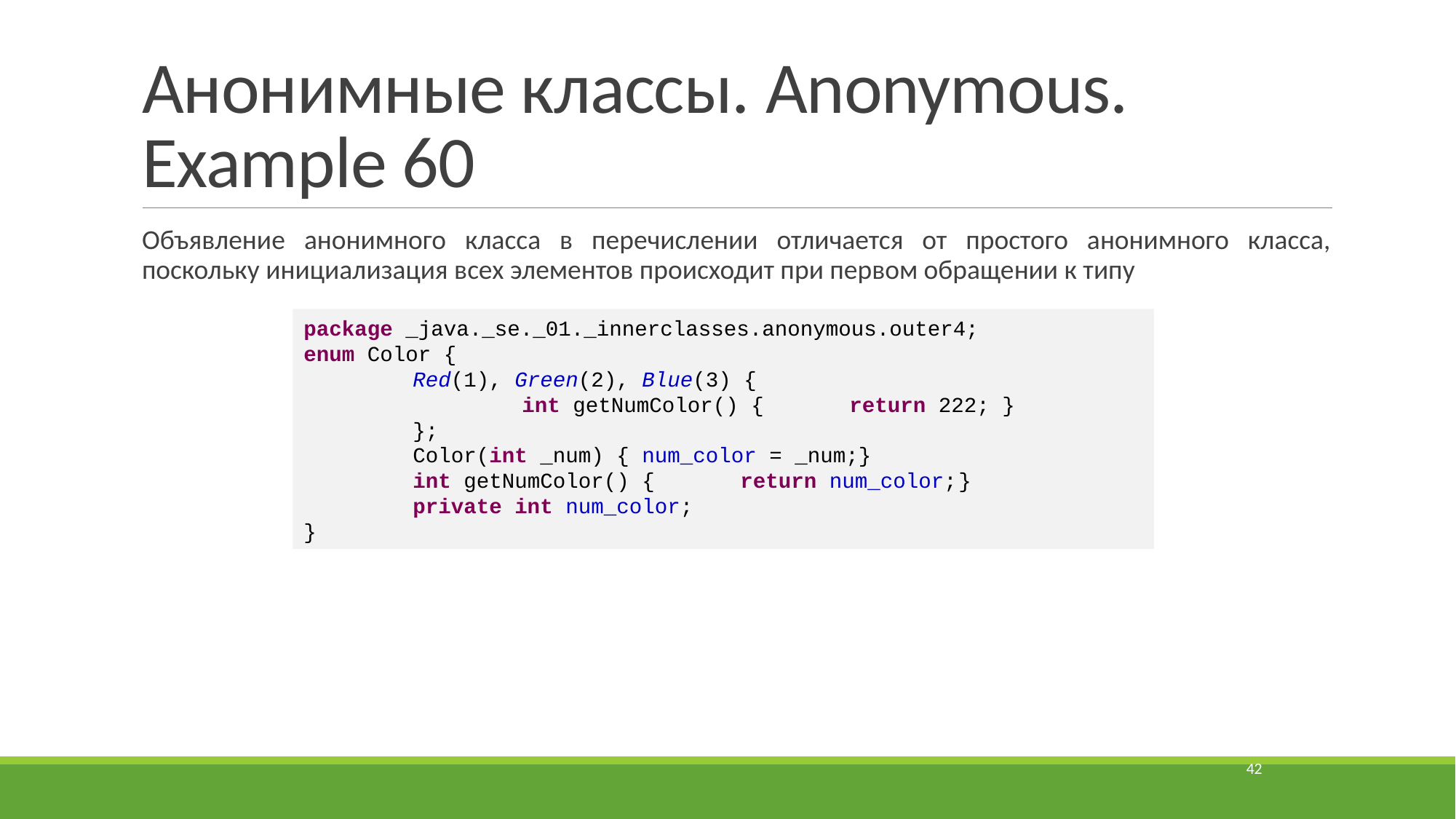

# Анонимные классы. Anonymous. Example 60
Объявление анонимного класса в перечислении отличается от простого анонимного класса, поскольку инициализация всех элементов происходит при первом обращении к типу

package _java._se._01._innerclasses.anonymous.outer4;
enum Color {
	Red(1), Green(2), Blue(3) {
		int getNumColor() {	return 222; }
	};
	Color(int _num) { num_color = _num;}
	int getNumColor() {	return num_color;	}
	private int num_color;
}
42